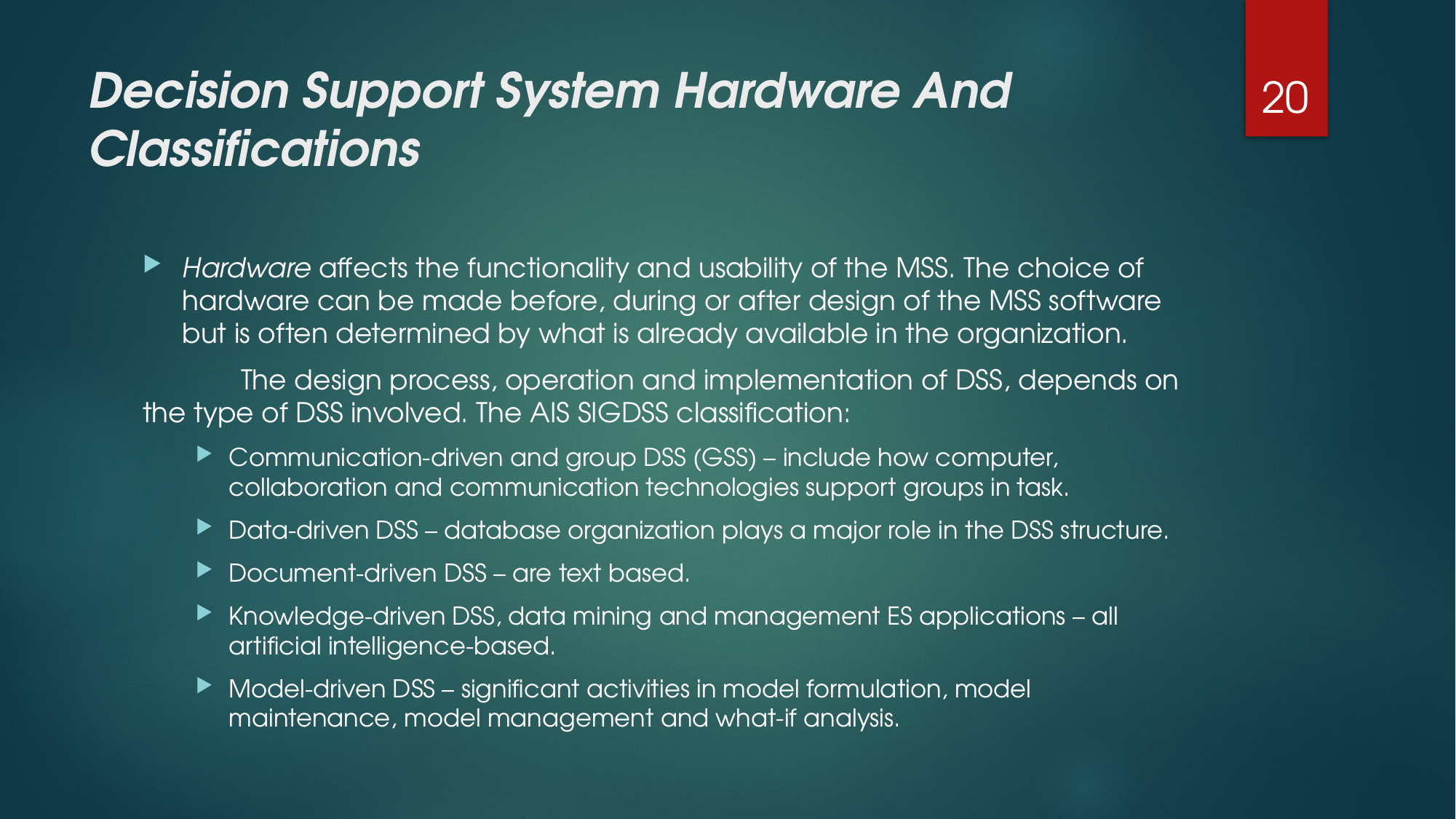

20
# Decision Support System Hardware And Classifications
Hardware affects the functionality and usability of the MSS. The choice of hardware can be made before, during or after design of the MSS software but is often determined by what is already available in the organization.
	The design process, operation and implementation of DSS, depends on the type of DSS involved. The AIS SIGDSS classification:
Communication-driven and group DSS (GSS) – include how computer, collaboration and communication technologies support groups in task.
Data-driven DSS – database organization plays a major role in the DSS structure.
Document-driven DSS – are text based.
Knowledge-driven DSS, data mining and management ES applications – all artificial intelligence-based.
Model-driven DSS – significant activities in model formulation, model maintenance, model management and what-if analysis.